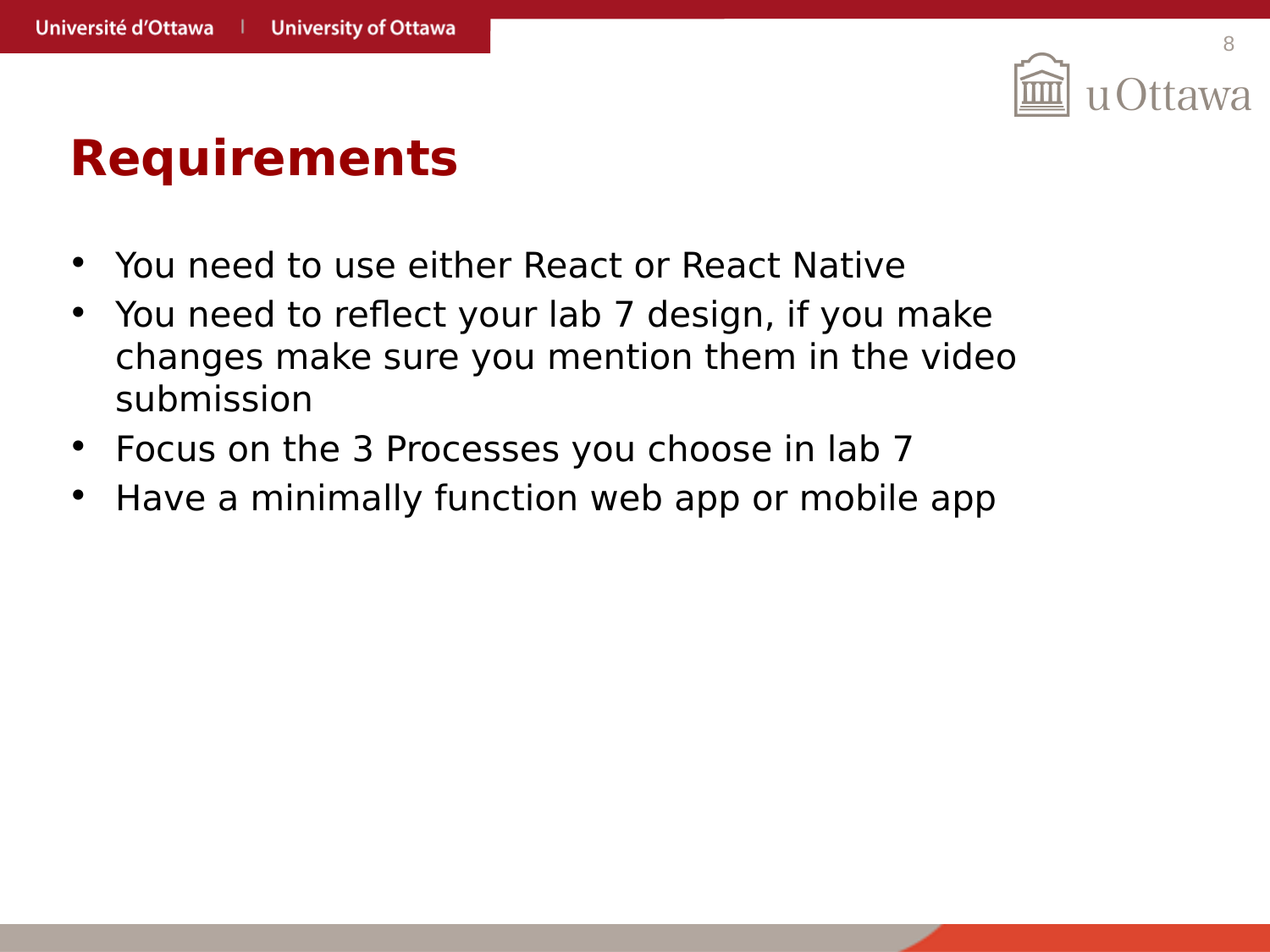

# Requirements
You need to use either React or React Native
You need to reflect your lab 7 design, if you make changes make sure you mention them in the video submission
Focus on the 3 Processes you choose in lab 7
Have a minimally function web app or mobile app